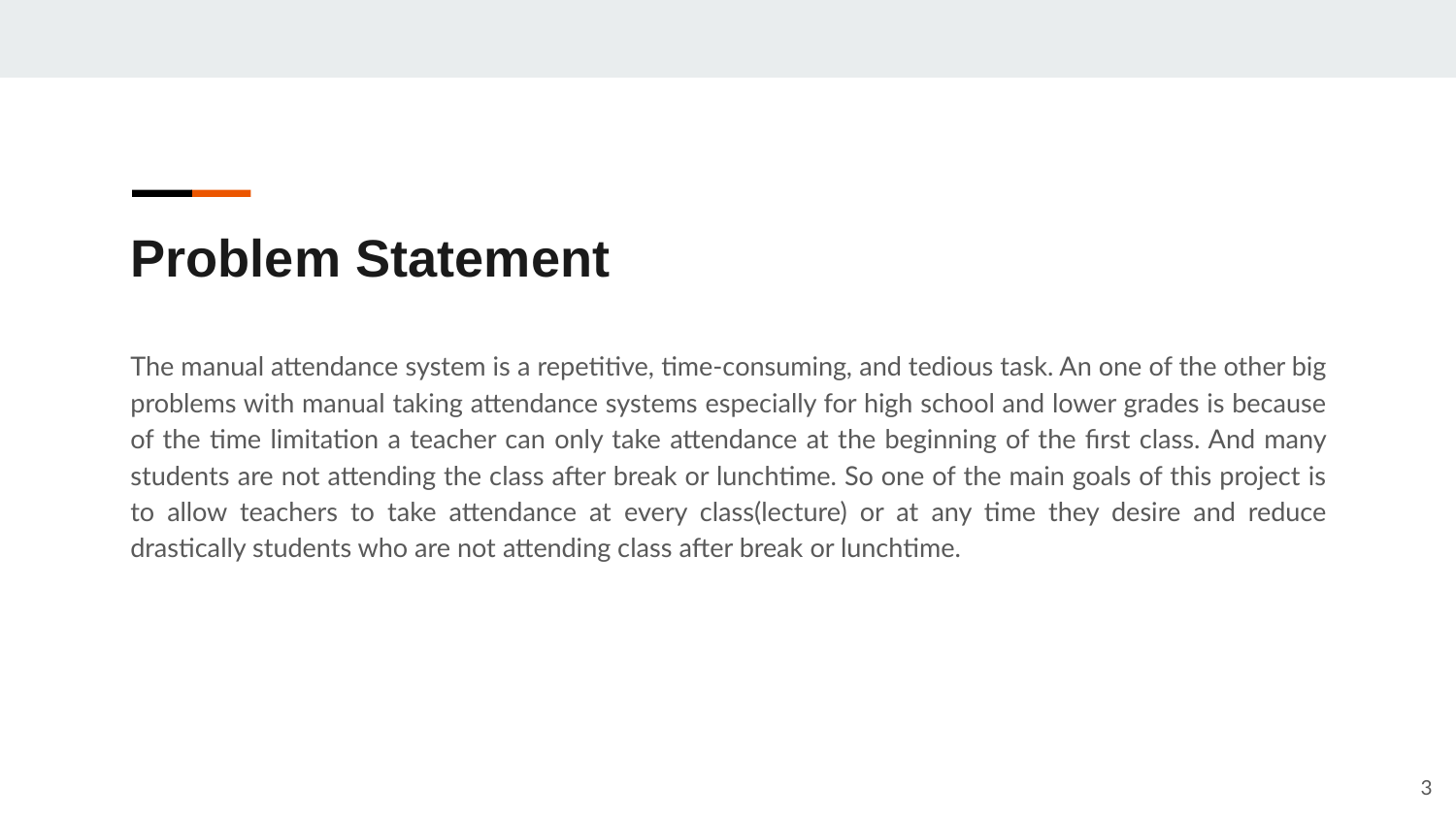

Problem Statement
The manual attendance system is a repetitive, time-consuming, and tedious task. An one of the other big problems with manual taking attendance systems especially for high school and lower grades is because of the time limitation a teacher can only take attendance at the beginning of the first class. And many students are not attending the class after break or lunchtime. So one of the main goals of this project is to allow teachers to take attendance at every class(lecture) or at any time they desire and reduce drastically students who are not attending class after break or lunchtime.

3